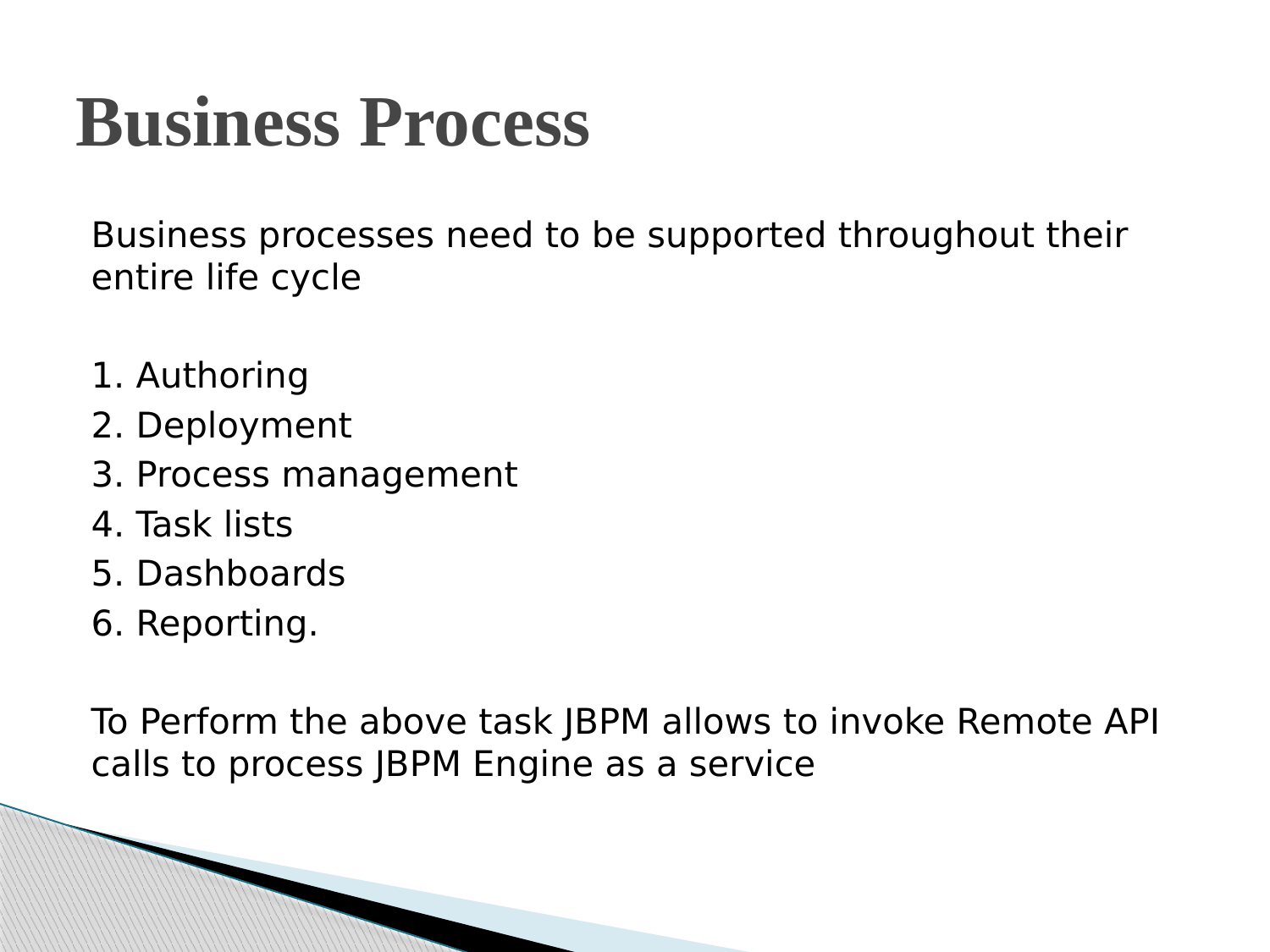

# Business Process
Business processes need to be supported throughout their entire life cycle

1. Authoring
2. Deployment
3. Process management
4. Task lists
5. Dashboards
6. Reporting.

To Perform the above task JBPM allows to invoke Remote API calls to process JBPM Engine as a service